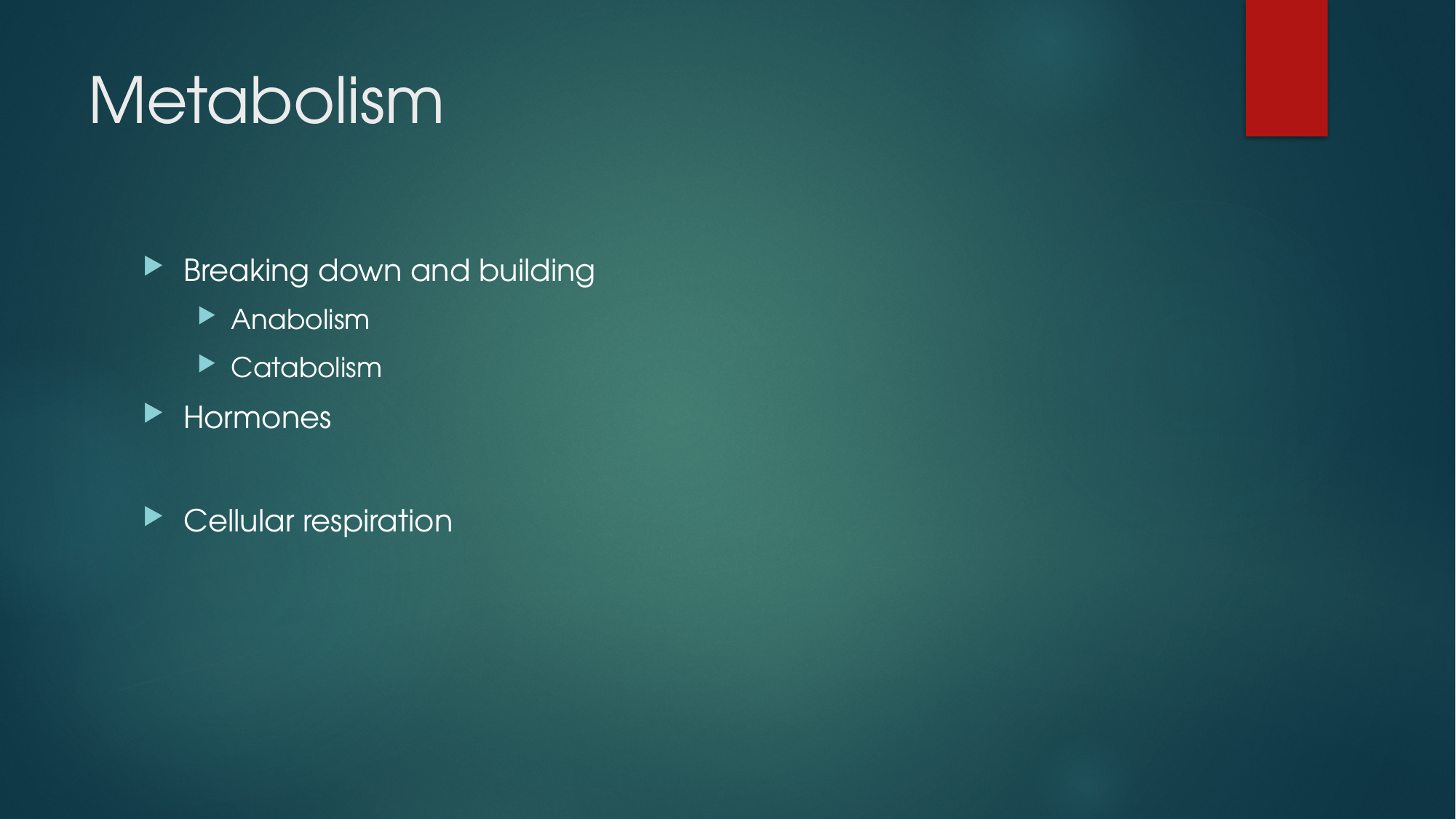

# Metabolism
Breaking down and building
Anabolism
Catabolism
Hormones

Cellular respiration